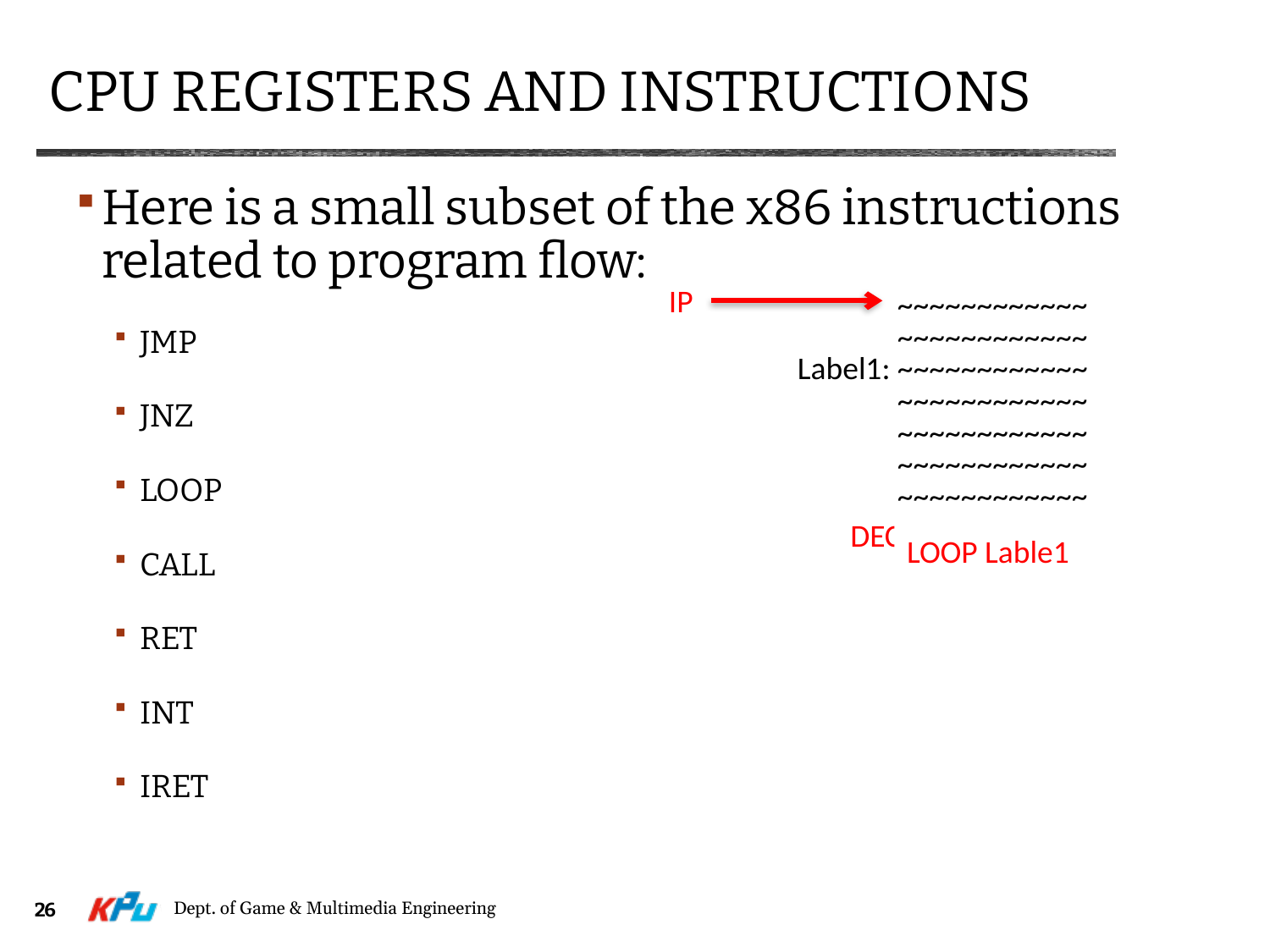

# CPU registers and instructions
Here is a small subset of the x86 instructions related to program flow:
JMP
JNZ
LOOP
CALL
RET
INT
IRET

IP
| ~~~~~~~~~~~~ ~~~~~~~~~~~~ Label1: ~~~~~~~~~~~~ ~~~~~~~~~~~~ ~~~~~~~~~~~~ ~~~~~~~~~~~~ ~~~~~~~~~~~~ JMP Label 1 ~~~~~~~~~~~~ |
| --- |
/  1
/  0
DEC   CX		; CX = 2

LOOP Lable1

JNZ   Label 1
Dept. of Game & Multimedia Engineering
26